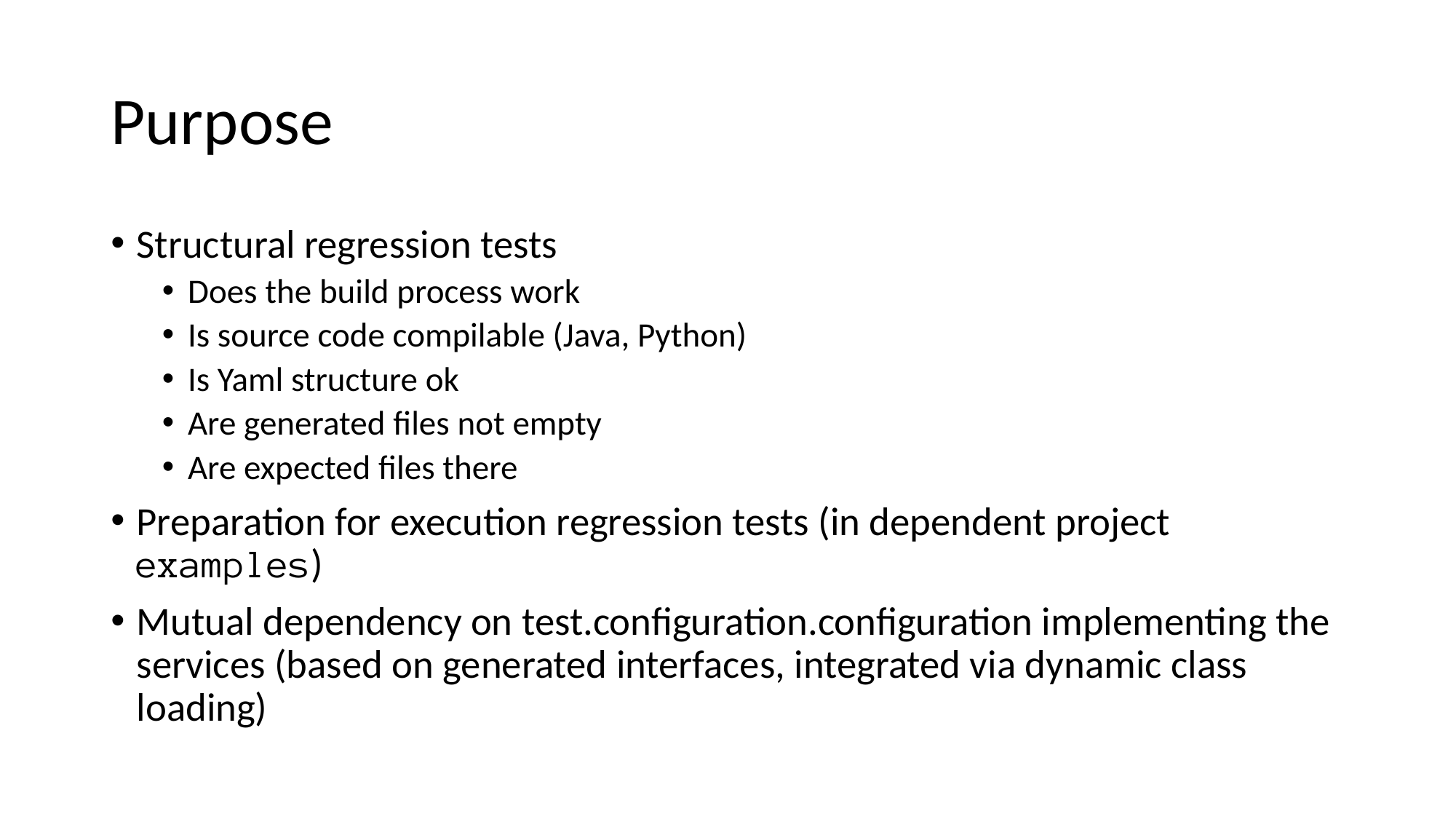

# Purpose
Structural regression tests
Does the build process work
Is source code compilable (Java, Python)
Is Yaml structure ok
Are generated files not empty
Are expected files there
Preparation for execution regression tests (in dependent project examples)
Mutual dependency on test.configuration.configuration implementing the services (based on generated interfaces, integrated via dynamic class loading)